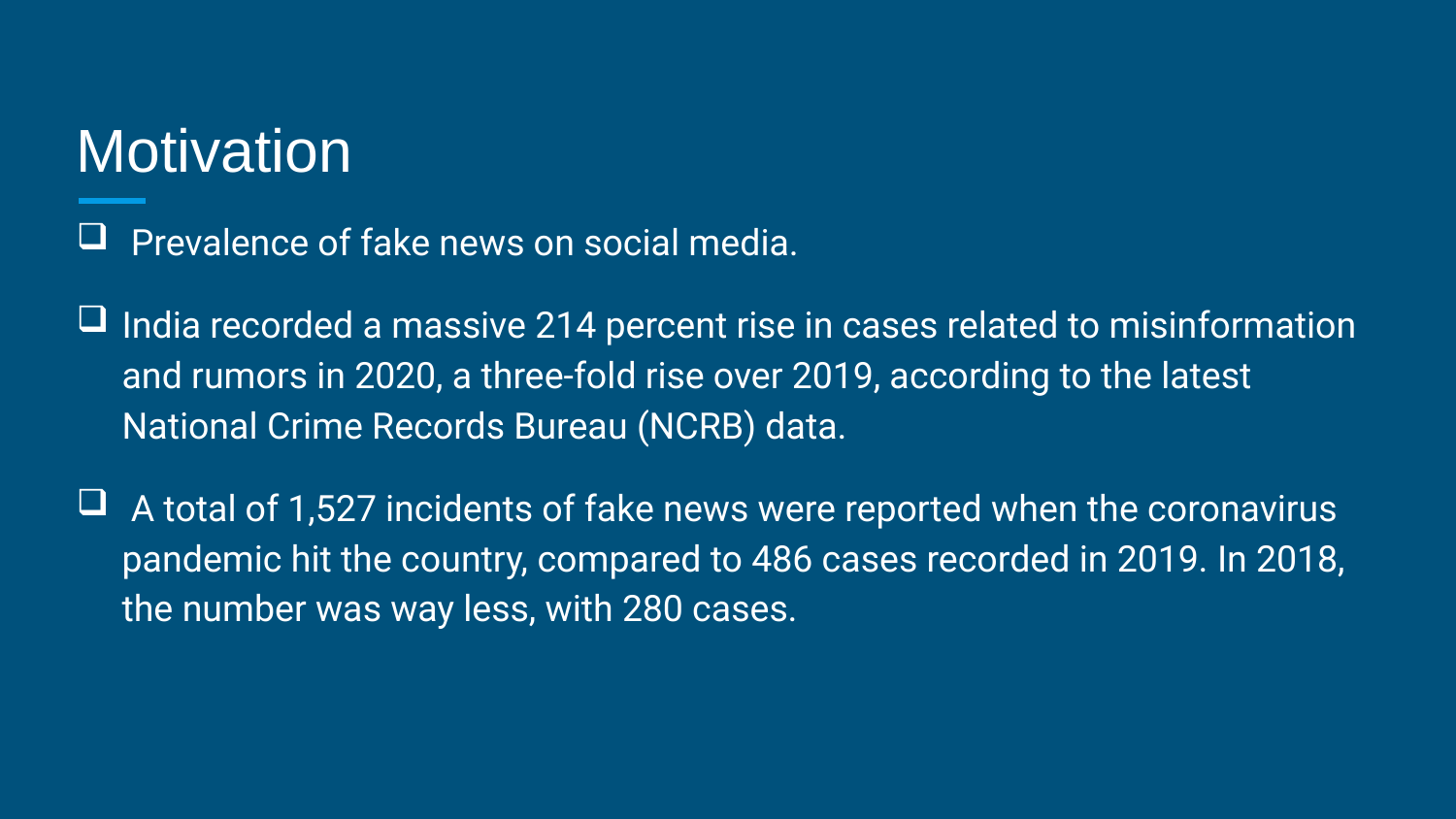

# Motivation
 Prevalence of fake news on social media.
India recorded a massive 214 percent rise in cases related to misinformation and rumors in 2020, a three-fold rise over 2019, according to the latest National Crime Records Bureau (NCRB) data.
 A total of 1,527 incidents of fake news were reported when the coronavirus pandemic hit the country, compared to 486 cases recorded in 2019. In 2018, the number was way less, with 280 cases.